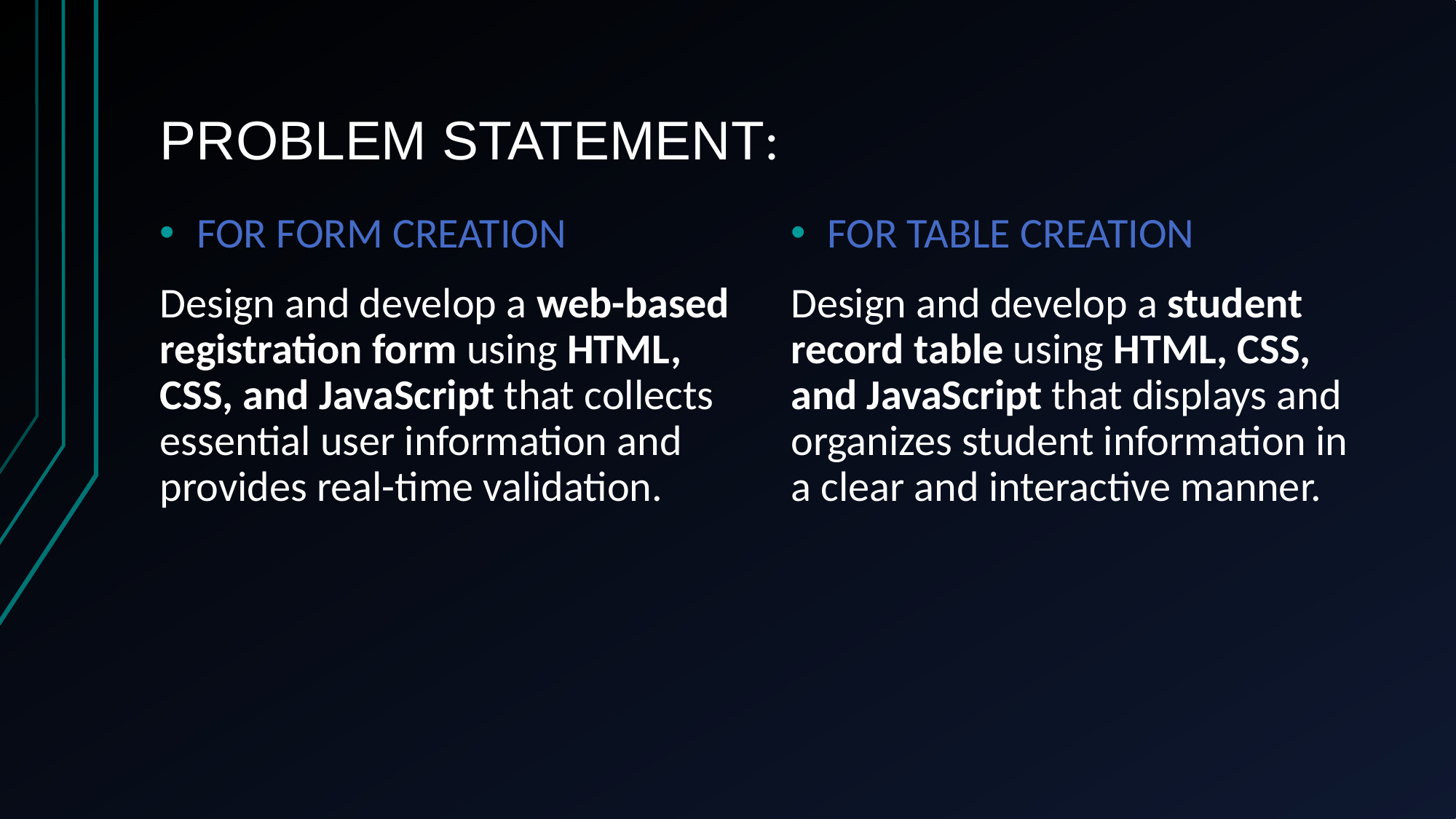

# PROBLEM STATEMENT:
FOR FORM CREATION
Design and develop a web-based registration form using HTML, CSS, and JavaScript that collects essential user information and provides real-time validation.
FOR TABLE CREATION
Design and develop a student record table using HTML, CSS, and JavaScript that displays and organizes student information in a clear and interactive manner.